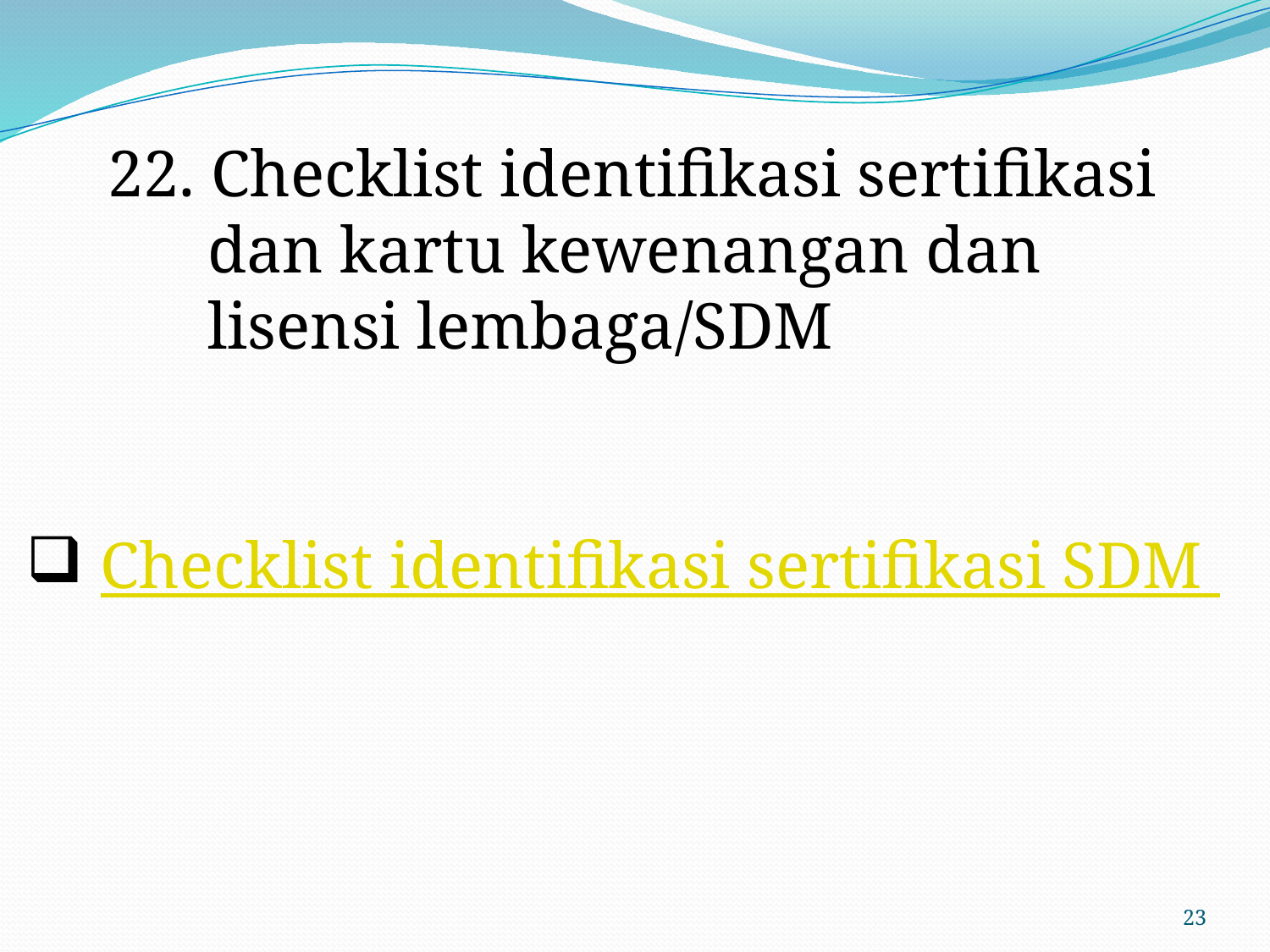

22. Checklist identifikasi sertifikasi dan kartu kewenangan dan lisensi lembaga/SDM

 Checklist identifikasi sertifikasi SDM
23